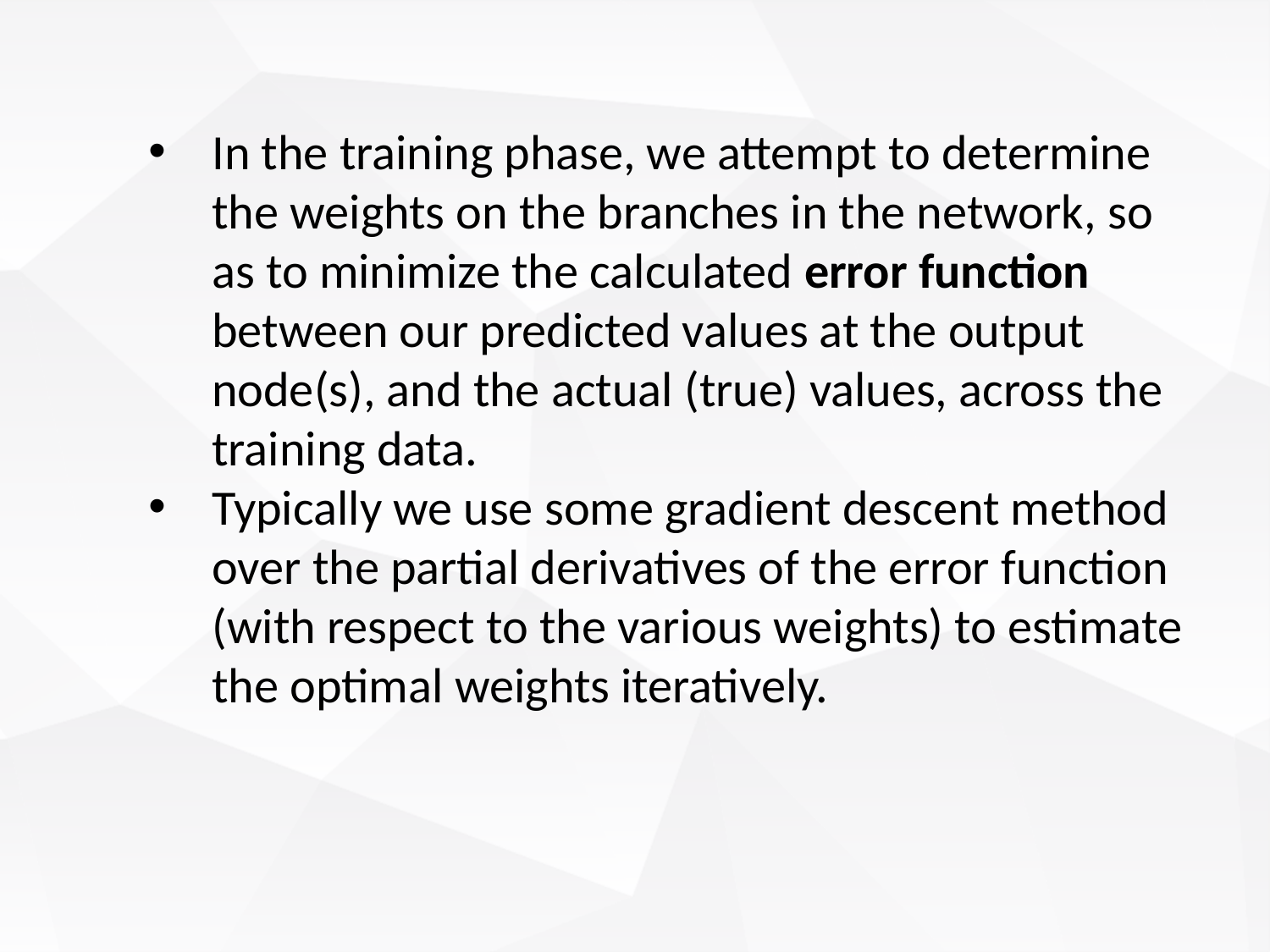

In the training phase, we attempt to determine the weights on the branches in the network, so as to minimize the calculated error function  between our predicted values at the output node(s), and the actual (true) values, across the training data.
Typically we use some gradient descent method over the partial derivatives of the error function (with respect to the various weights) to estimate the optimal weights iteratively.